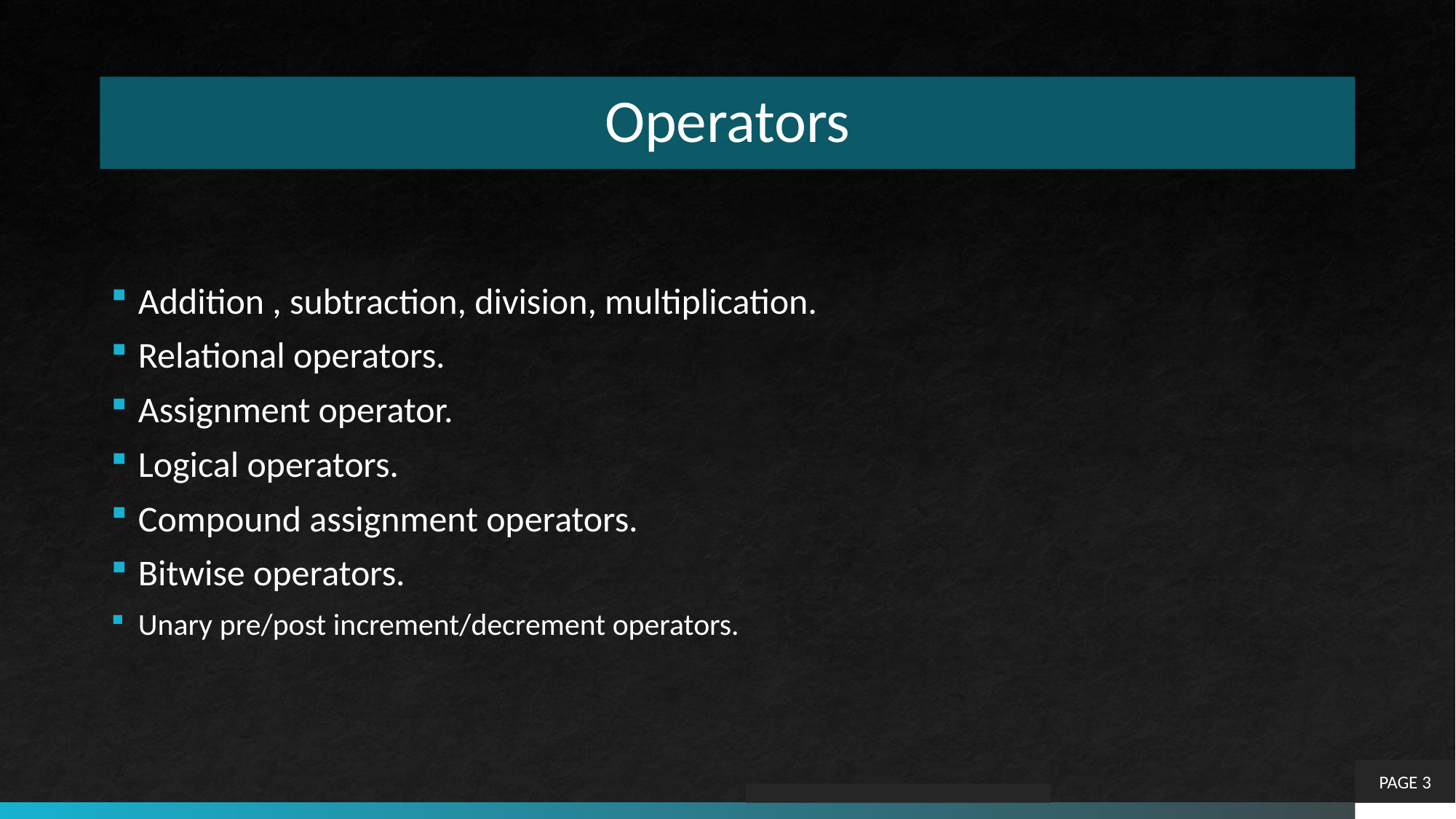

# Operators

Addition , subtraction, division, multiplication.
Relational operators.
Assignment operator.
Logical operators.
Compound assignment operators.
Bitwise operators.
Unary pre/post increment/decrement operators.

PAGE 3